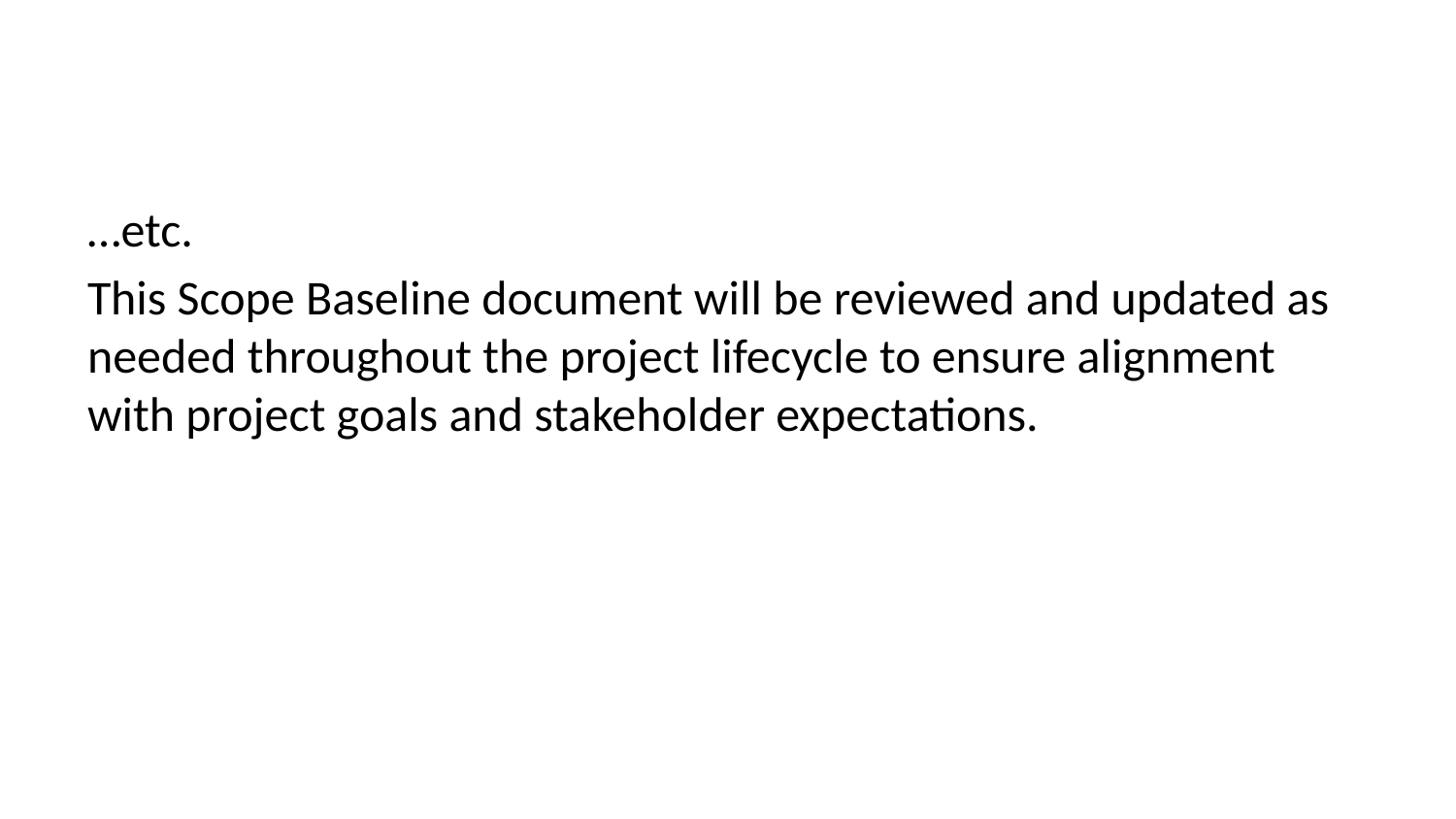

…etc.
This Scope Baseline document will be reviewed and updated as needed throughout the project lifecycle to ensure alignment with project goals and stakeholder expectations.